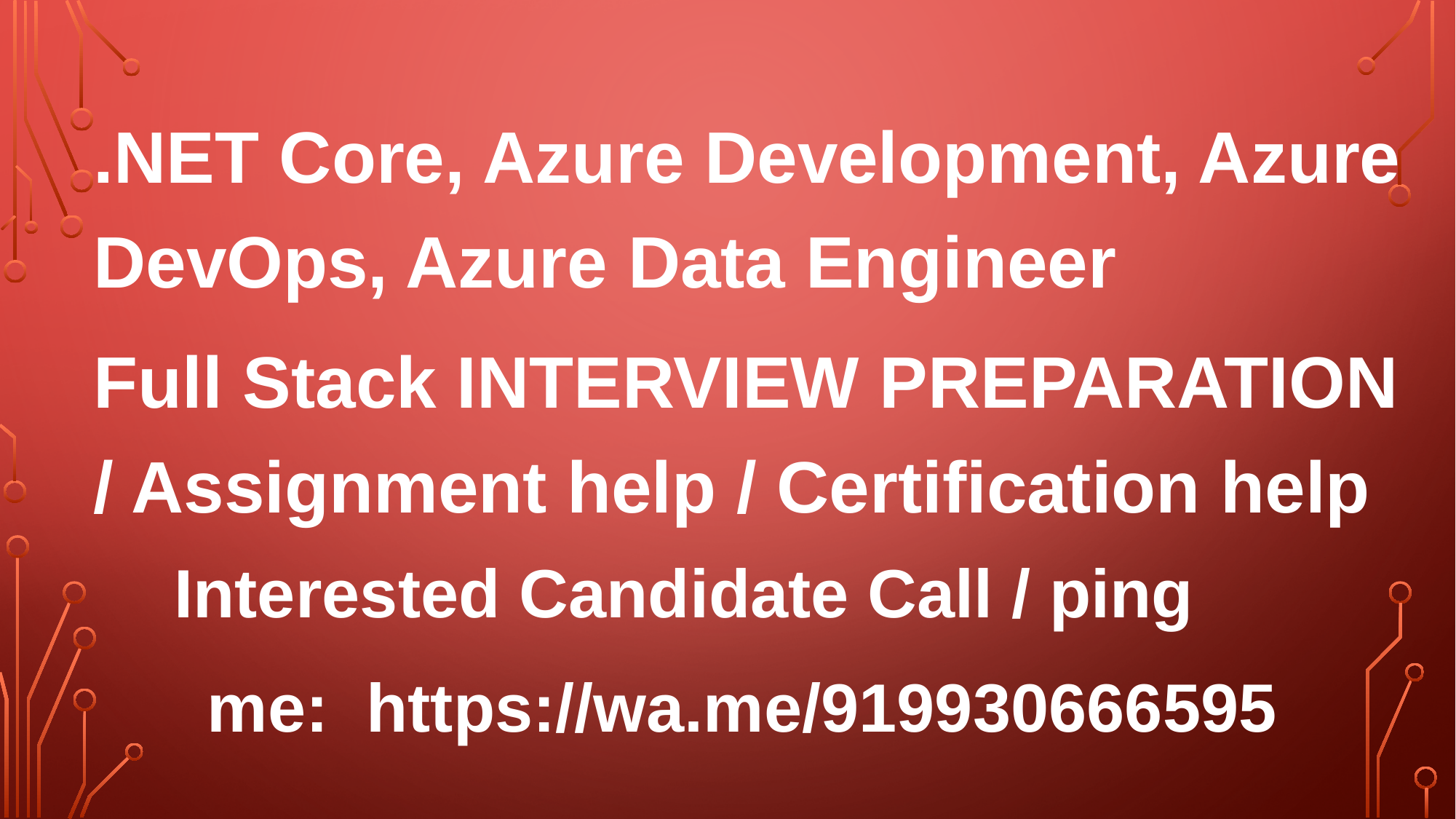

.NET Core, Azure Development, Azure DevOps, Azure Data Engineer
Full Stack INTERVIEW PREPARATION / Assignment help / Certification help
    Interested Candidate Call / ping
      me:  https://wa.me/919930666595